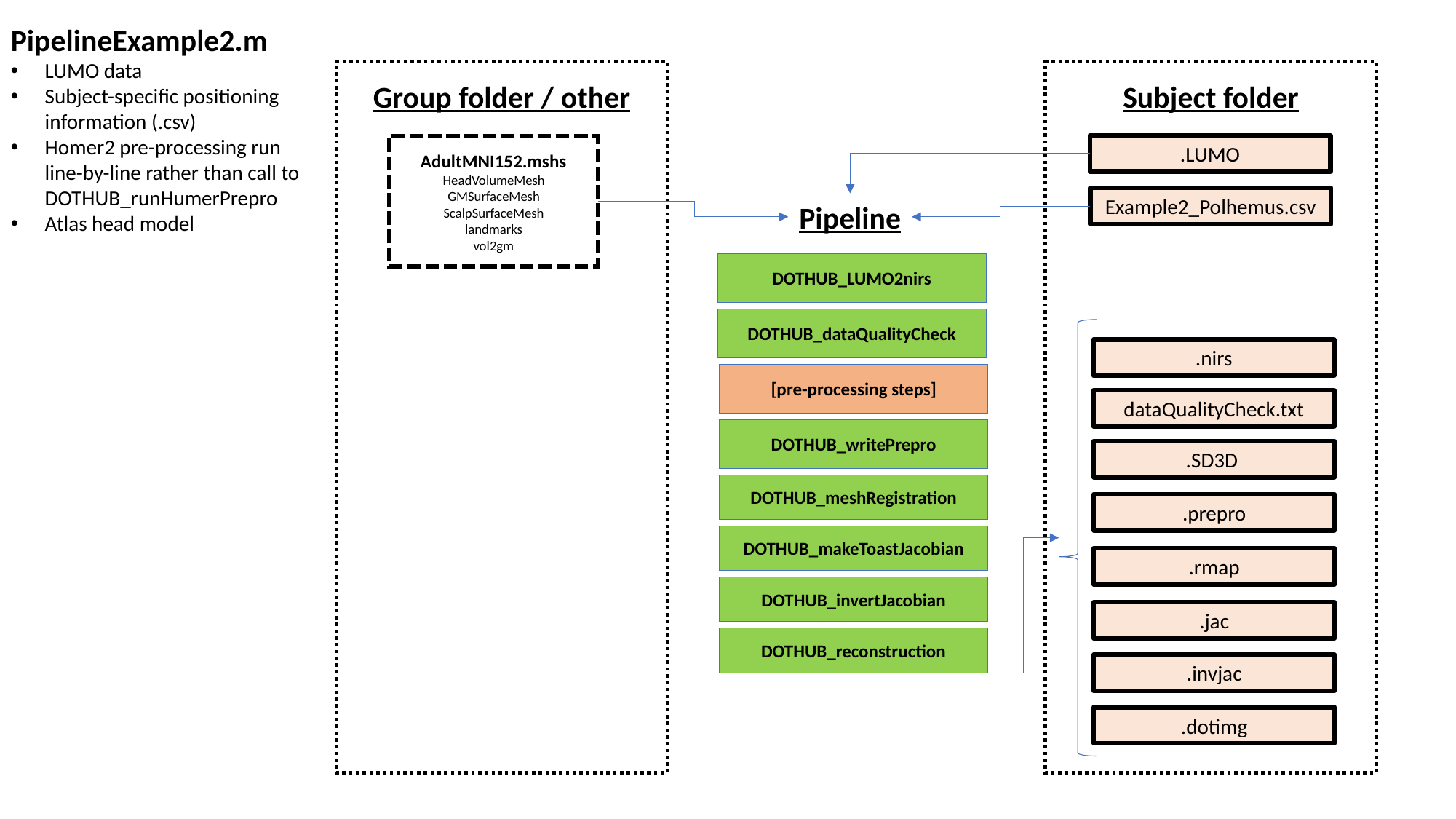

PipelineExample2.m
LUMO data
Subject-specific positioning information (.csv)
Homer2 pre-processing run line-by-line rather than call to DOTHUB_runHumerPrepro
Atlas head model

Group folder / other
Subject folder
.LUMO
AdultMNI152.mshs
HeadVolumeMesh
GMSurfaceMesh
ScalpSurfaceMesh
landmarks
vol2gm
Example2_Polhemus.csv
Pipeline
DOTHUB_LUMO2nirs
DOTHUB_dataQualityCheck

.nirs
[pre-processing steps]
dataQualityCheck.txt
DOTHUB_writePrepro
.SD3D
DOTHUB_meshRegistration
.prepro
DOTHUB_makeToastJacobian
.rmap
DOTHUB_invertJacobian
.jac
DOTHUB_reconstruction
.invjac
.dotimg